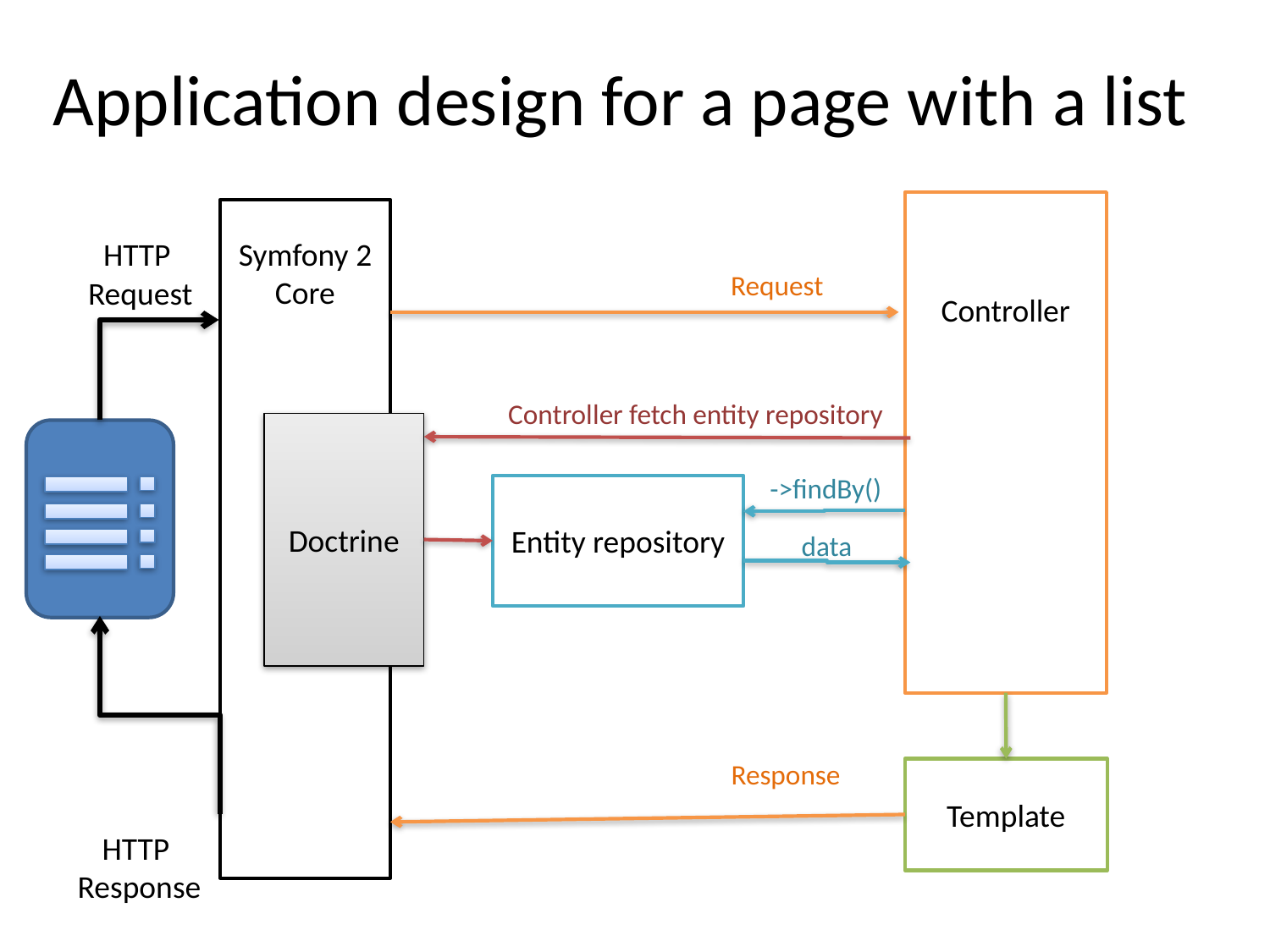

# Application design for a page with a list
Controller

Request
Symfony 2 Core

HTTP
Request
Controller fetch entity repository
Doctrine

->findBy()
Entity repository

data
Response
Template
HTTP
Response